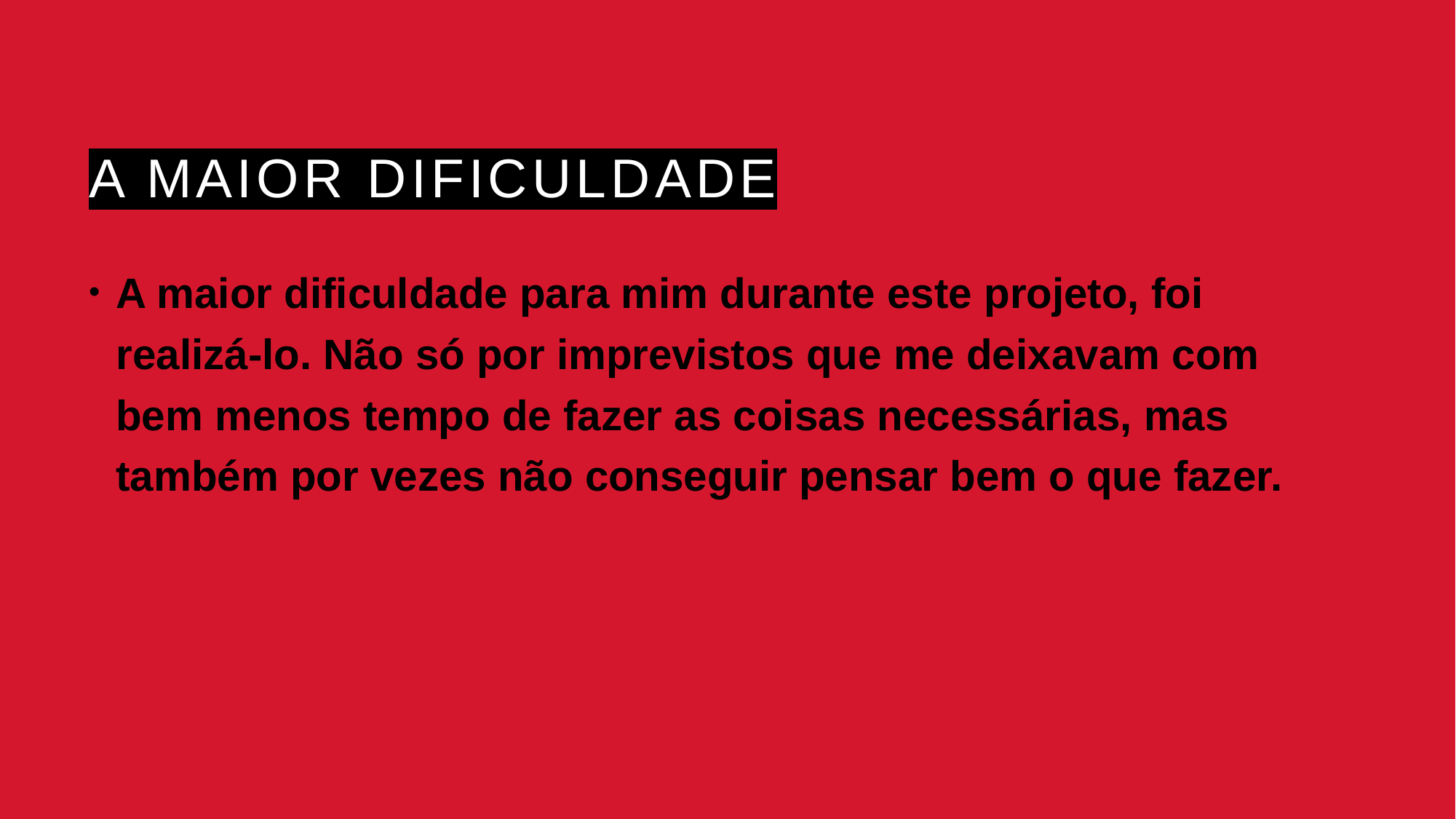

# A maior dificuldade
A maior dificuldade para mim durante este projeto, foi realizá-lo. Não só por imprevistos que me deixavam com bem menos tempo de fazer as coisas necessárias, mas também por vezes não conseguir pensar bem o que fazer.